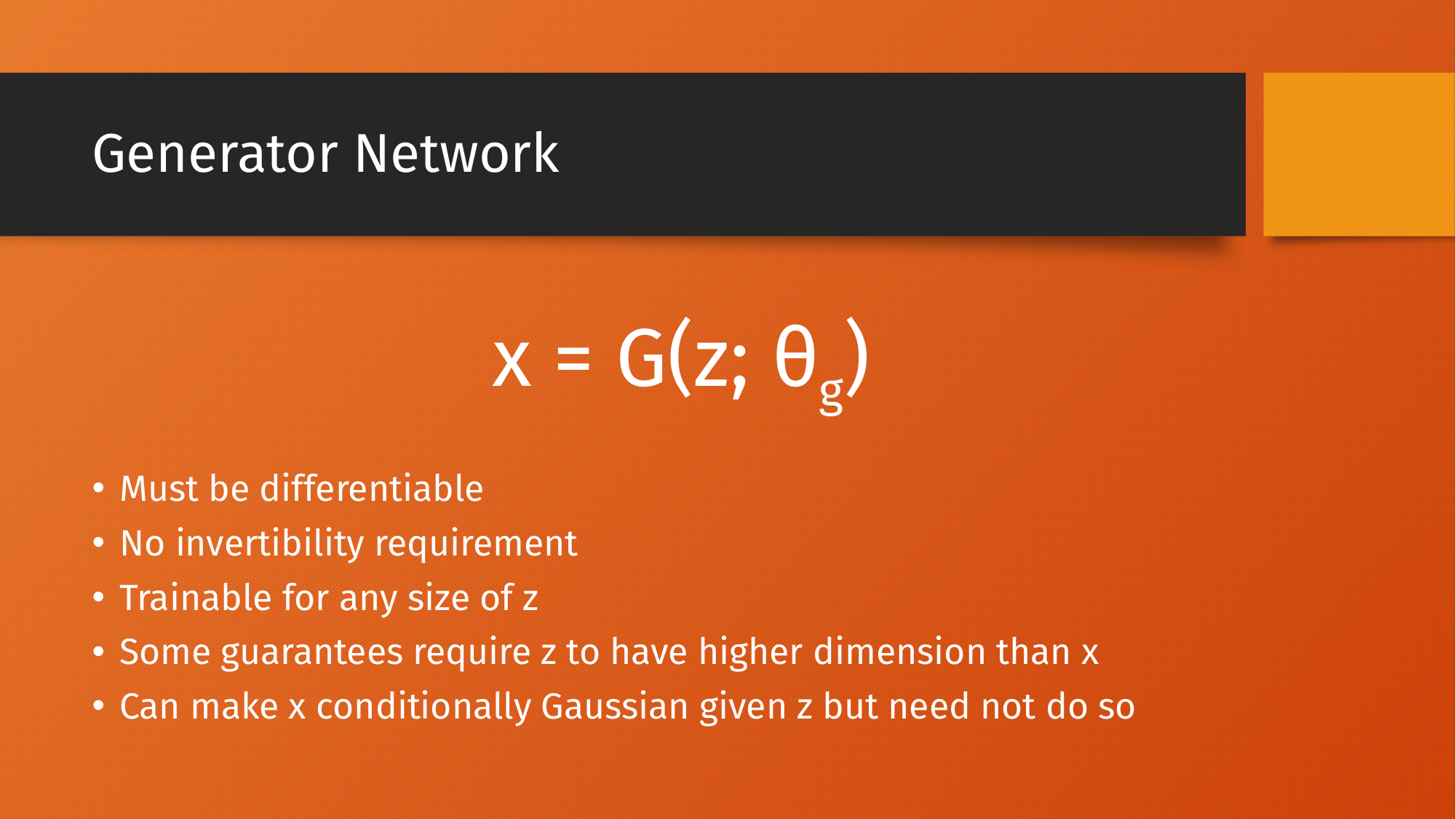

# Generator Network
x = G(z; θg)
Must be differentiable
No invertibility requirement
Trainable for any size of z
Some guarantees require z to have higher dimension than x
Can make x conditionally Gaussian given z but need not do so